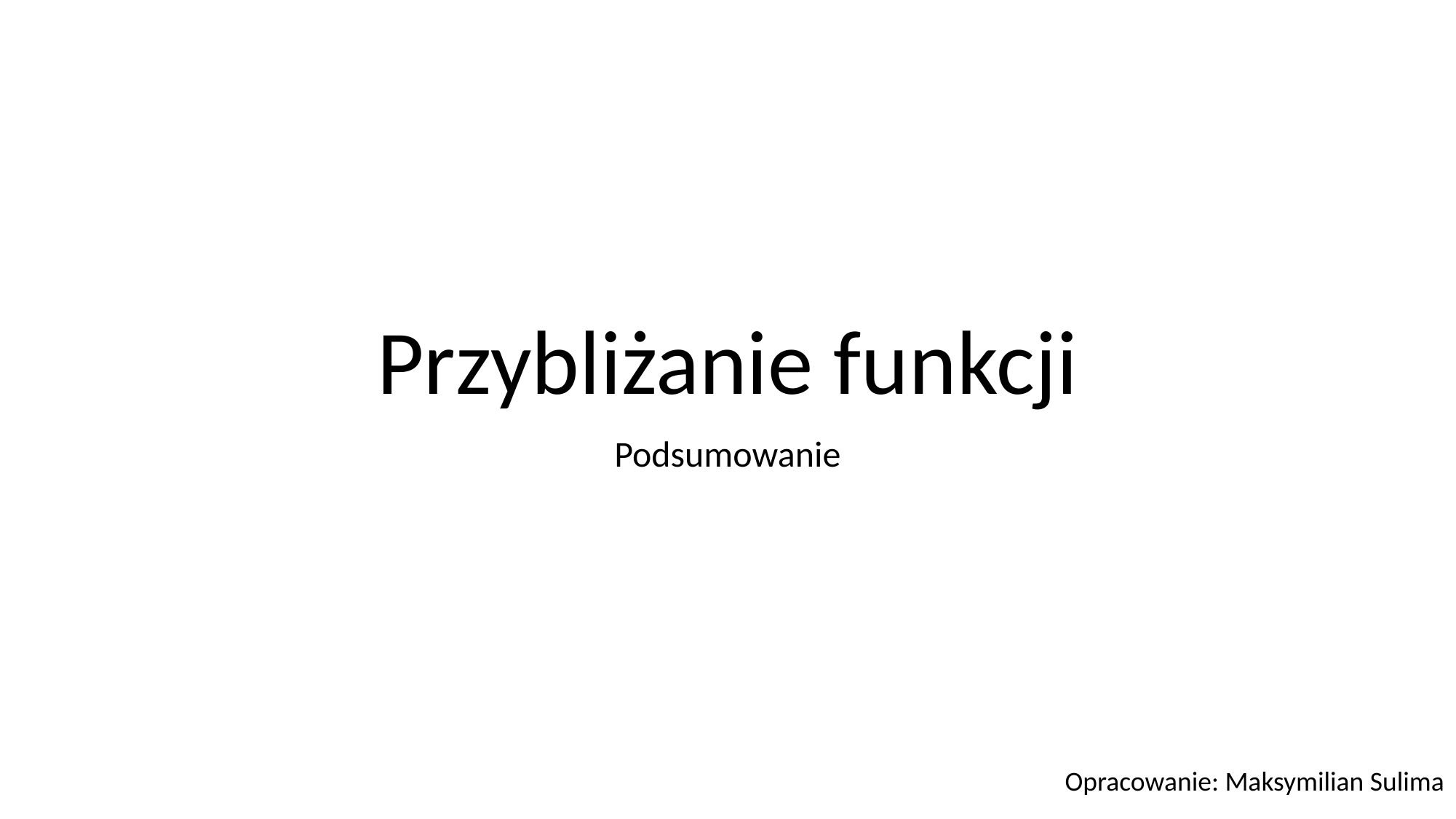

# Przybliżanie funkcji
Podsumowanie
Opracowanie: Maksymilian Sulima